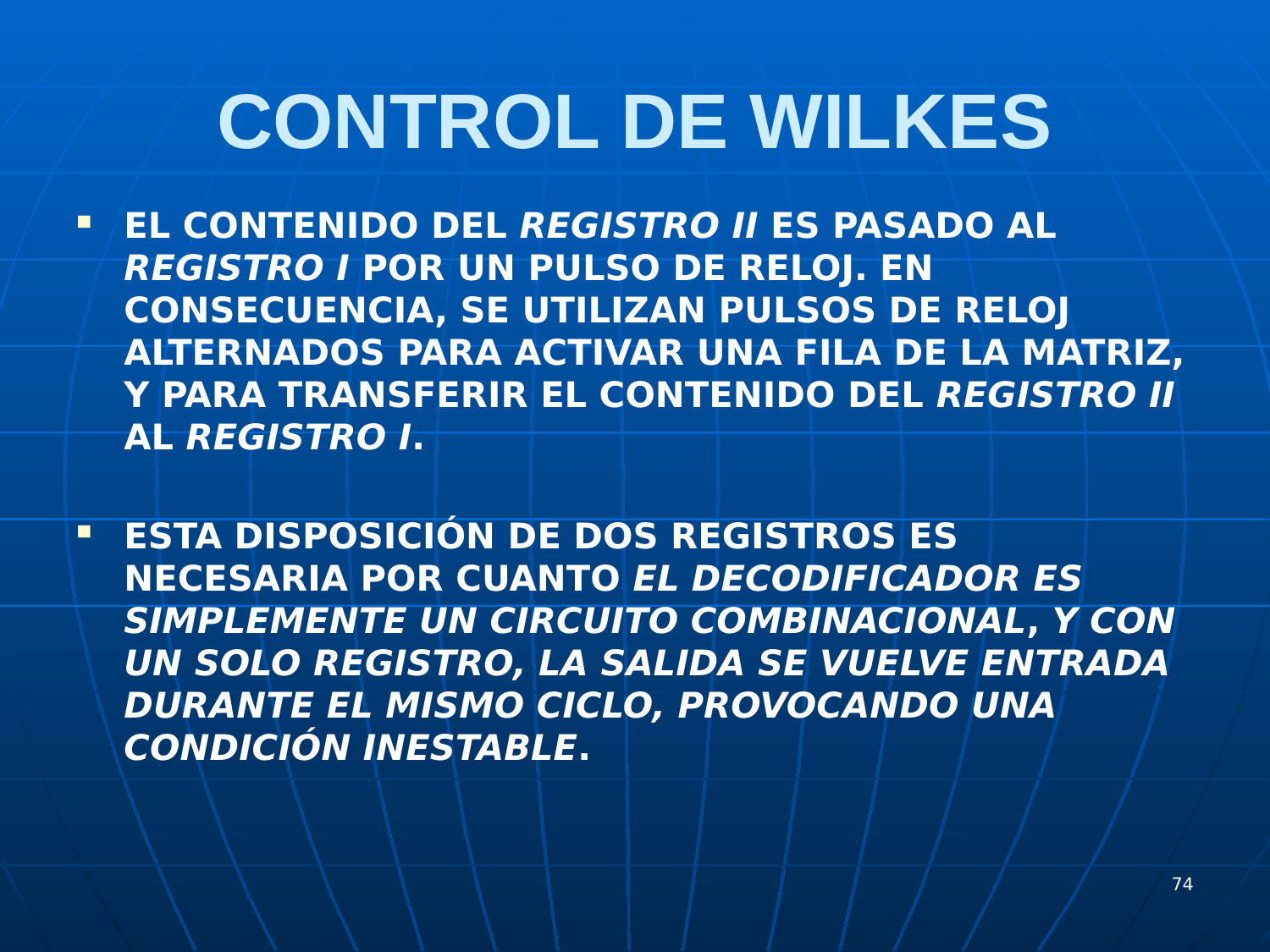

# CONTROL DE WILKES
El contenido del Registro II es pasado al Registro I por un pulso de reloj. En consecuencia, se utilizan pulsos de reloj alternados para activar una fila de la matriz, y para transferir el contenido del Registro II al Registro I.

Esta disposición de dos registros es necesaria por cuanto el decodificador es simplemente un circuito combinacional, y con un solo registro, la salida se vuelve entrada durante el mismo ciclo, provocando una condición inestable.

74